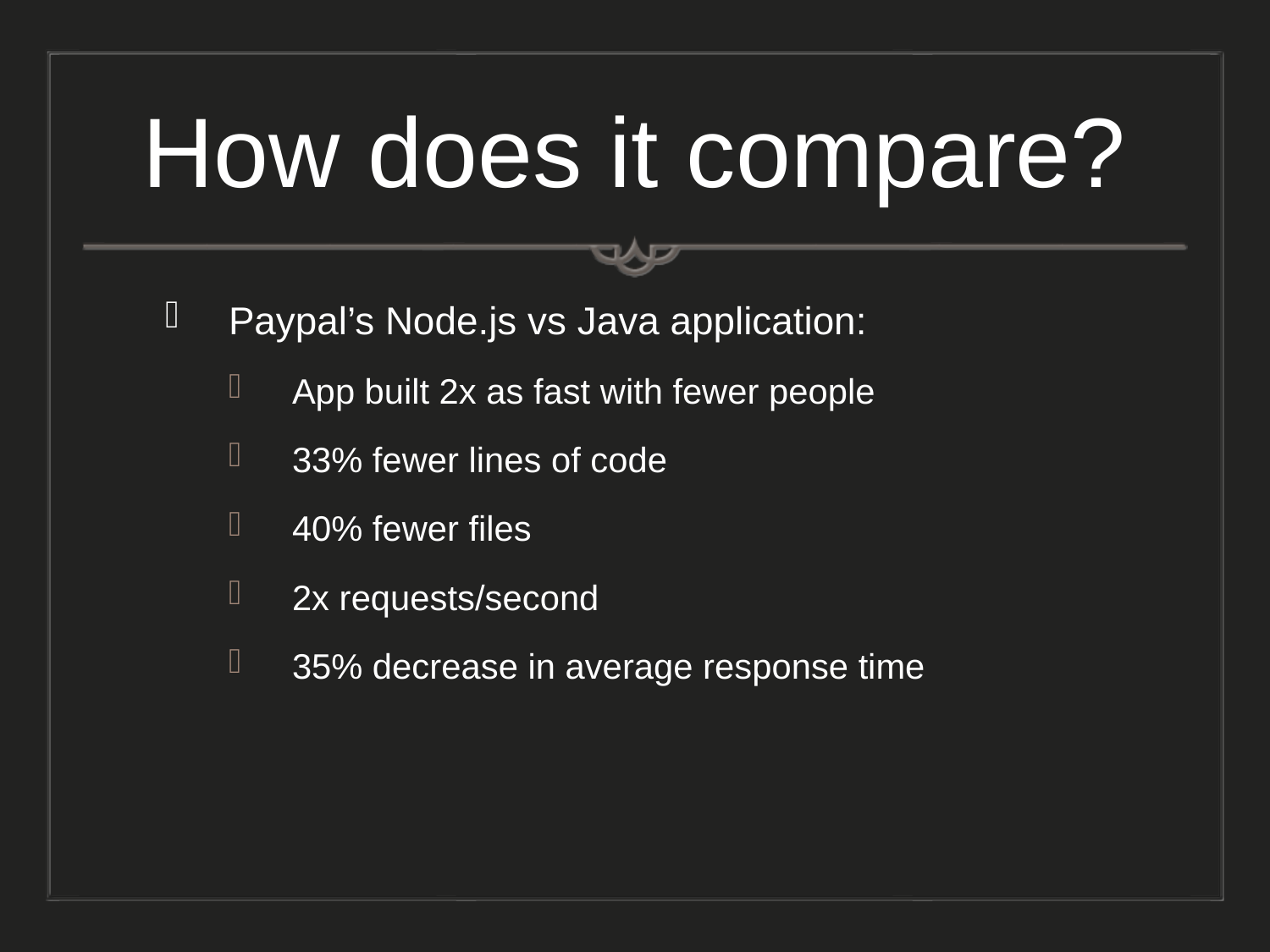

# How does it compare?
Paypal’s Node.js vs Java application:
App built 2x as fast with fewer people
33% fewer lines of code
40% fewer files
2x requests/second
35% decrease in average response time